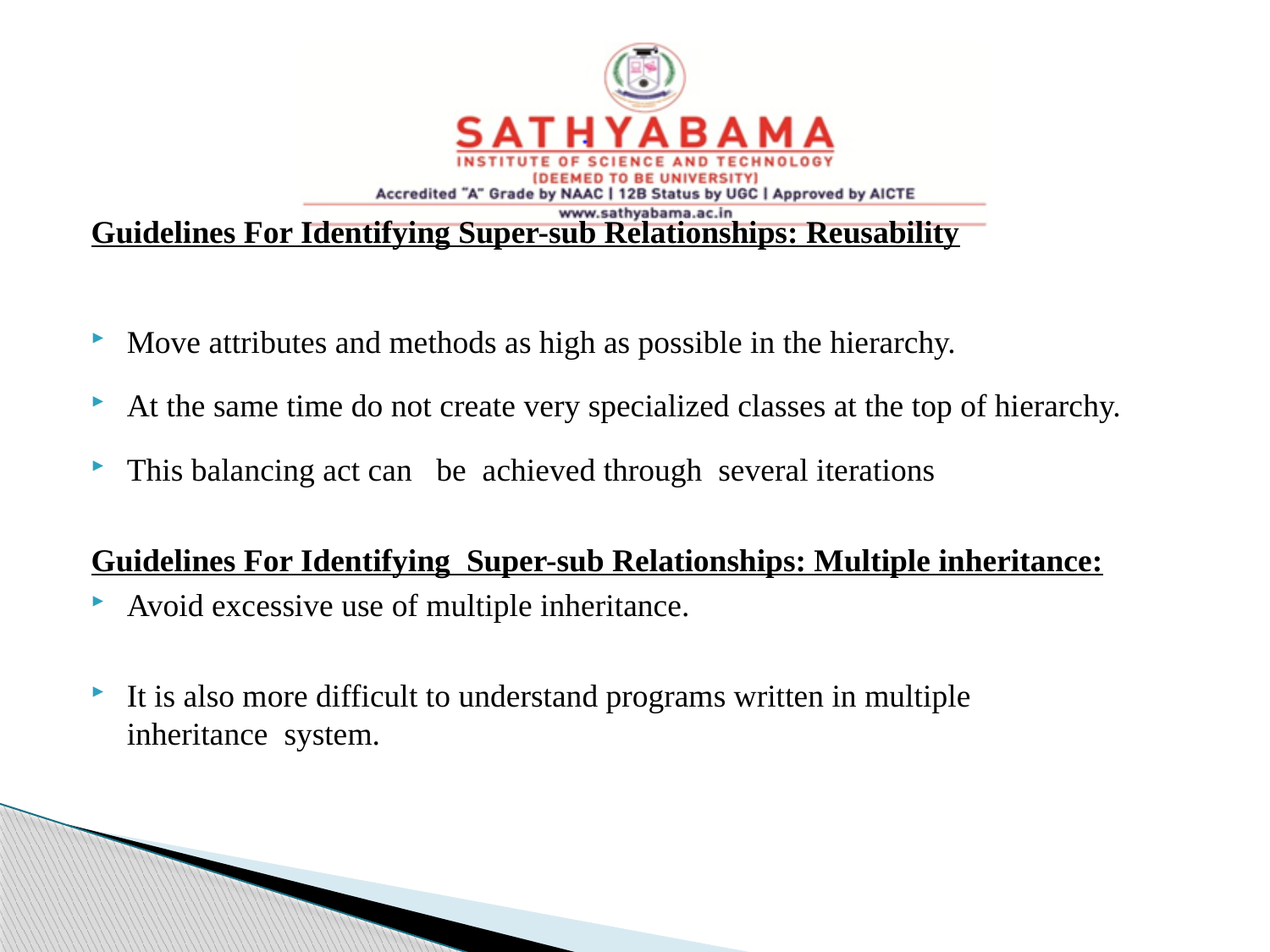

Guidelines For Identifying Super-sub Relationships: Reusability

Move attributes and methods as high as possible in the hierarchy.
At the same time do not create very specialized classes at the top of hierarchy.
This balancing act can   be  achieved through  several iterations

Guidelines For Identifying  Super-sub Relationships: Multiple inheritance:
Avoid excessive use of multiple inheritance.

It is also more difficult to understand programs written in multiple           inheritance  system.